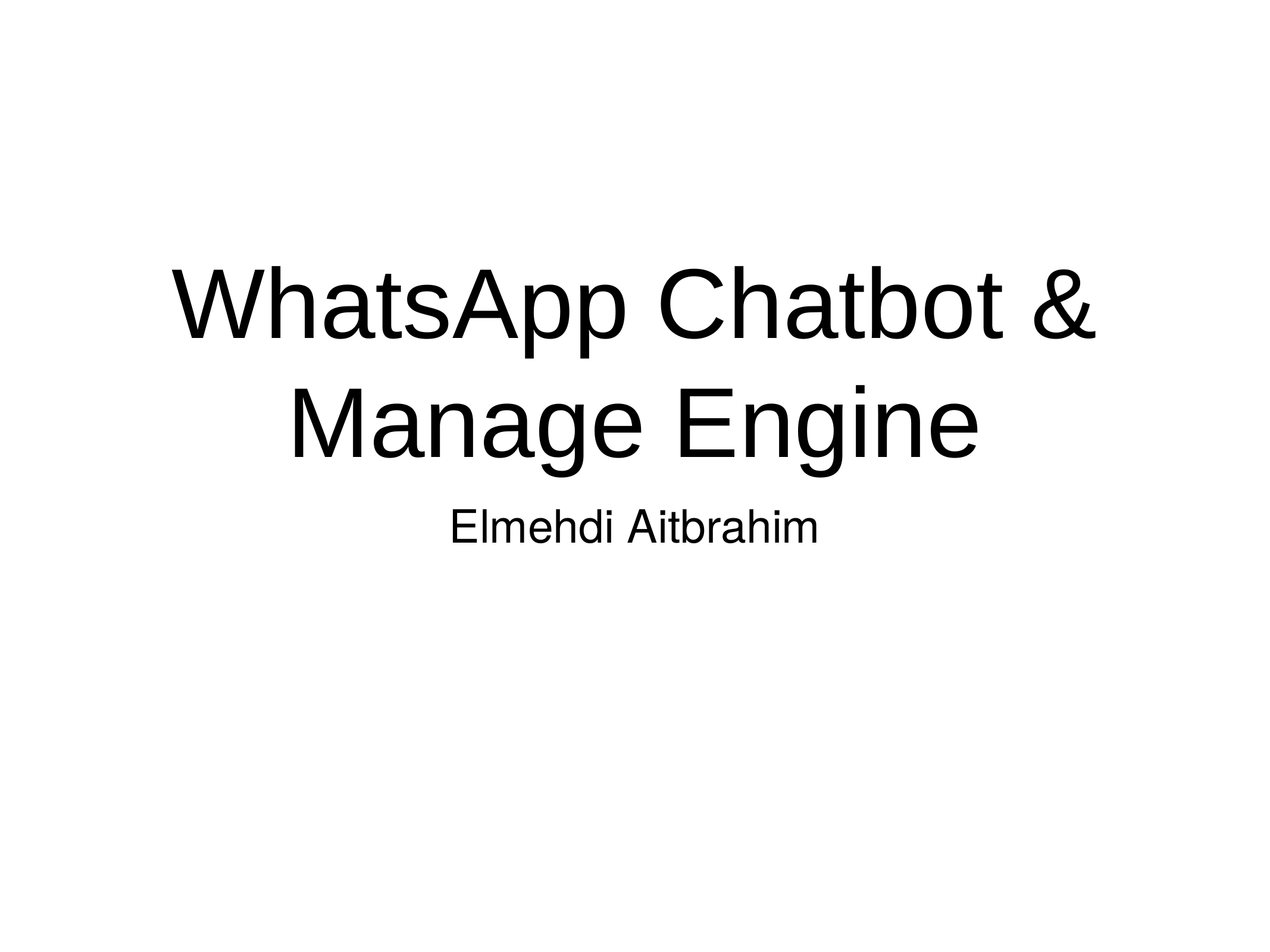

# WhatsApp Chatbot & Manage Engine
Elmehdi Aitbrahim